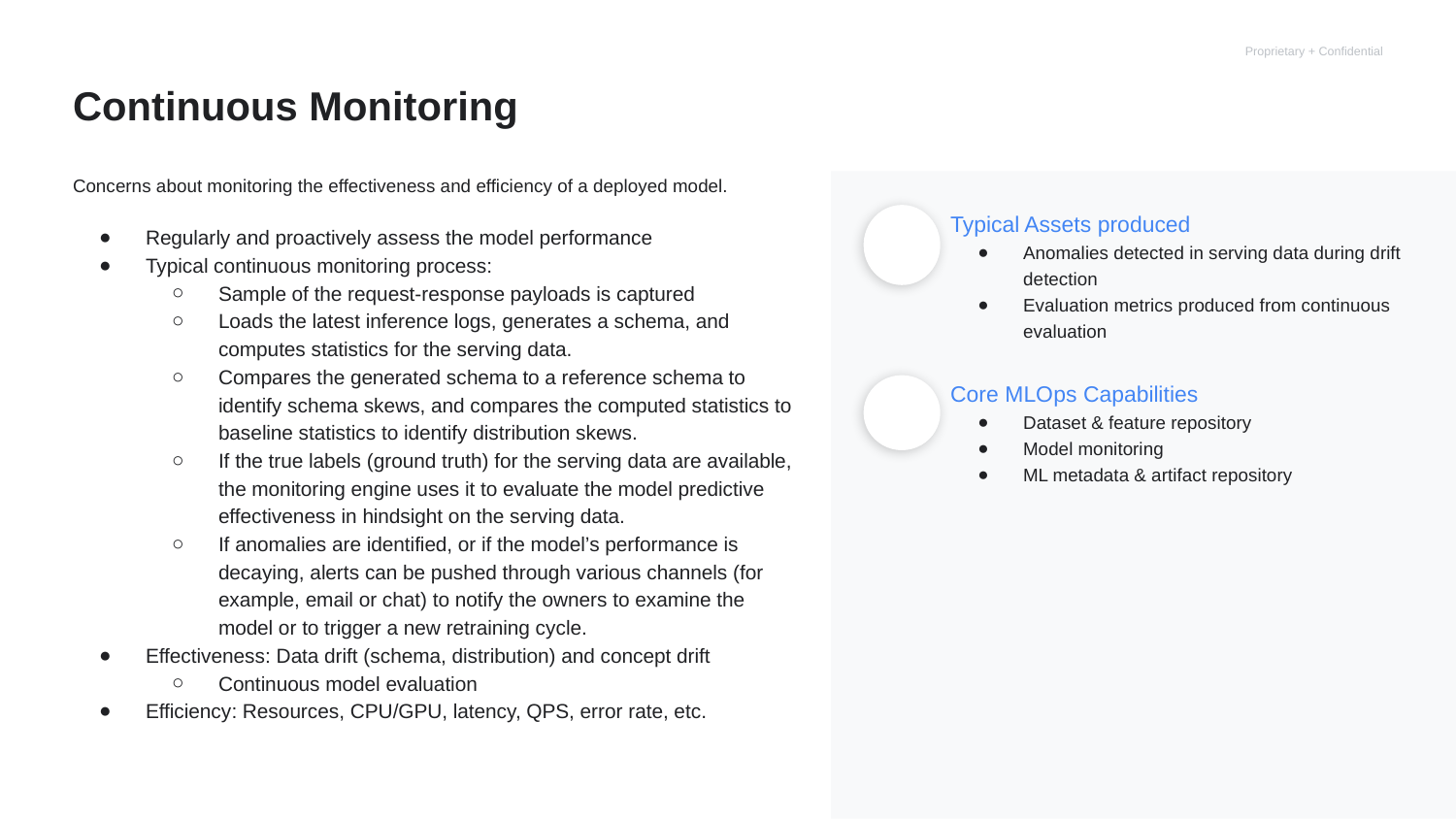

# Continuous Monitoring
Concerns about monitoring the effectiveness and efficiency of a deployed model.

Regularly and proactively assess the model performance
Typical continuous monitoring process:
Sample of the request-response payloads is captured
Loads the latest inference logs, generates a schema, and computes statistics for the serving data.
Compares the generated schema to a reference schema to identify schema skews, and compares the computed statistics to baseline statistics to identify distribution skews.
If the true labels (ground truth) for the serving data are available, the monitoring engine uses it to evaluate the model predictive effectiveness in hindsight on the serving data.
If anomalies are identified, or if the model’s performance is decaying, alerts can be pushed through various channels (for example, email or chat) to notify the owners to examine the model or to trigger a new retraining cycle.
Effectiveness: Data drift (schema, distribution) and concept drift
Continuous model evaluation
Efficiency: Resources, CPU/GPU, latency, QPS, error rate, etc.

Typical Assets produced
Anomalies detected in serving data during drift detection
Evaluation metrics produced from continuous evaluation

Core MLOps Capabilities
Dataset & feature repository
Model monitoring
ML metadata & artifact repository